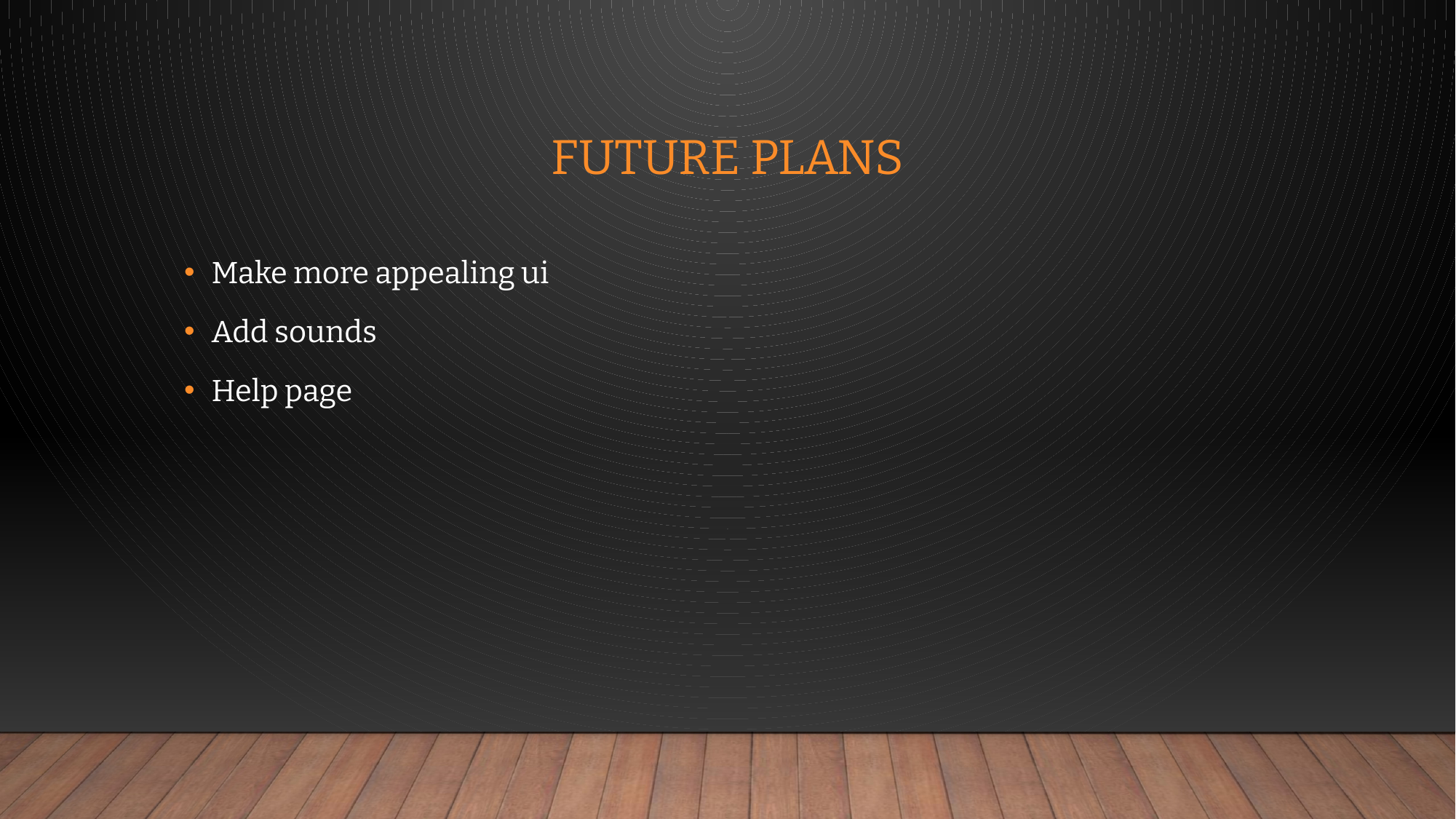

# Future plans
Make more appealing ui
Add sounds
Help page